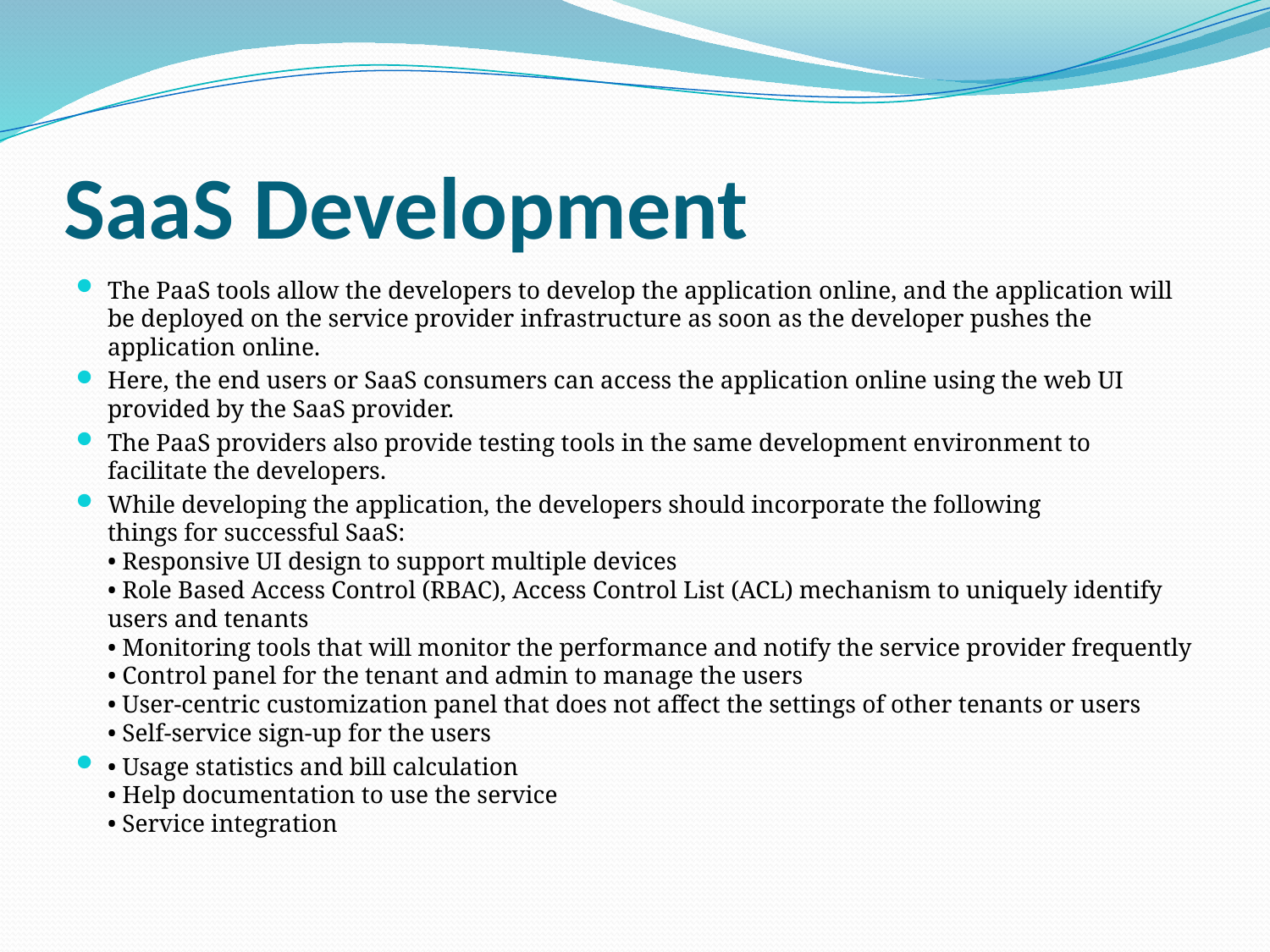

# SaaS Development
The PaaS tools allow the developers to develop the application online, and the application will be deployed on the service provider infrastructure as soon as the developer pushes the application online.
Here, the end users or SaaS consumers can access the application online using the web UI provided by the SaaS provider.
The PaaS providers also provide testing tools in the same development environment to facilitate the developers.
While developing the application, the developers should incorporate the following
things for successful SaaS:
• Responsive UI design to support multiple devices
• Role Based Access Control (RBAC), Access Control List (ACL) mechanism to uniquely identify users and tenants
• Monitoring tools that will monitor the performance and notify the service provider frequently
• Control panel for the tenant and admin to manage the users
• User-centric customization panel that does not affect the settings of other tenants or users
• Self-service sign-up for the users
• Usage statistics and bill calculation
• Help documentation to use the service
• Service integration